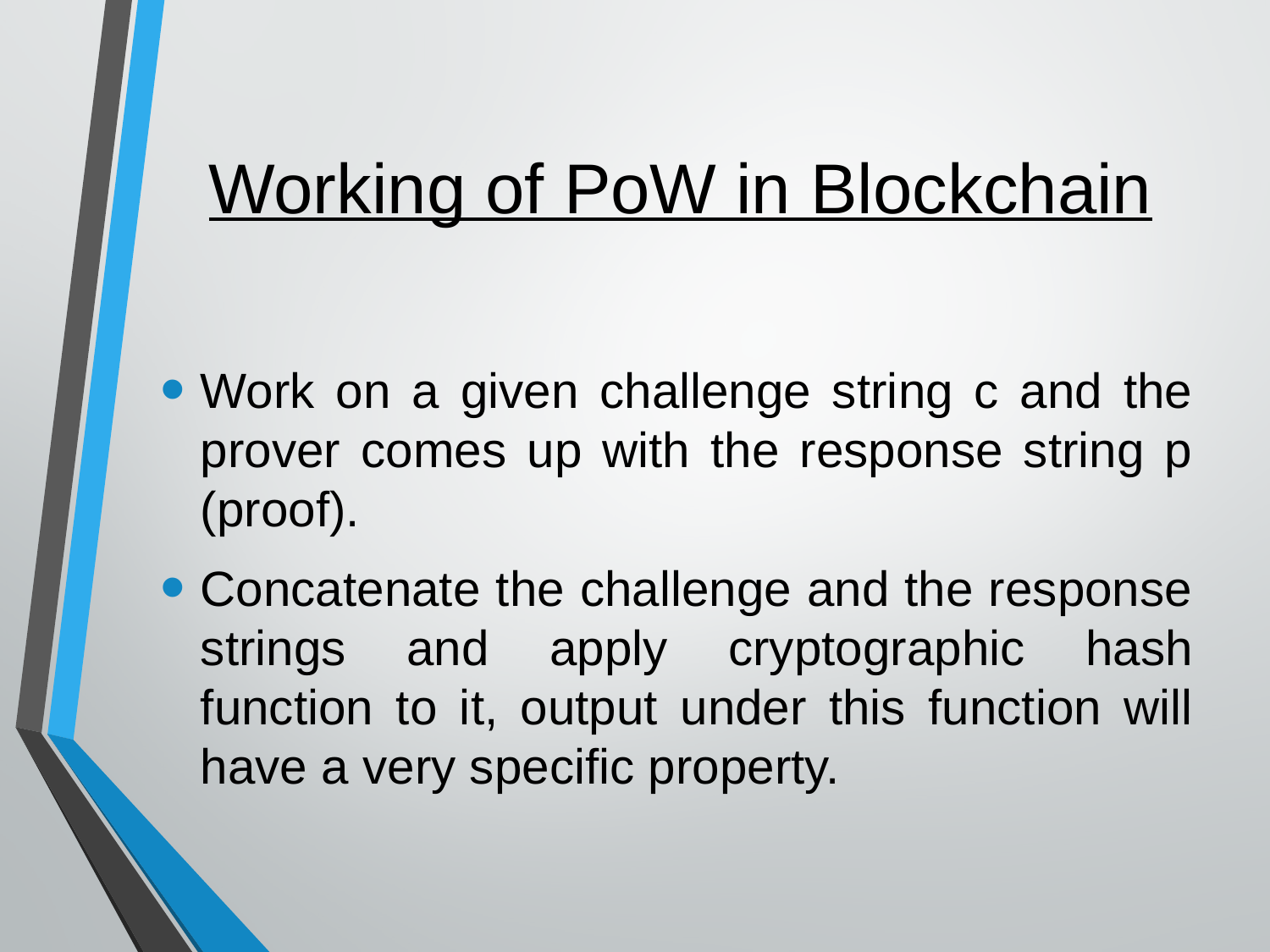

# Working of PoW in Blockchain
Work on a given challenge string c and the prover comes up with the response string p (proof).
Concatenate the challenge and the response strings and apply cryptographic hash function to it, output under this function will have a very specific property.